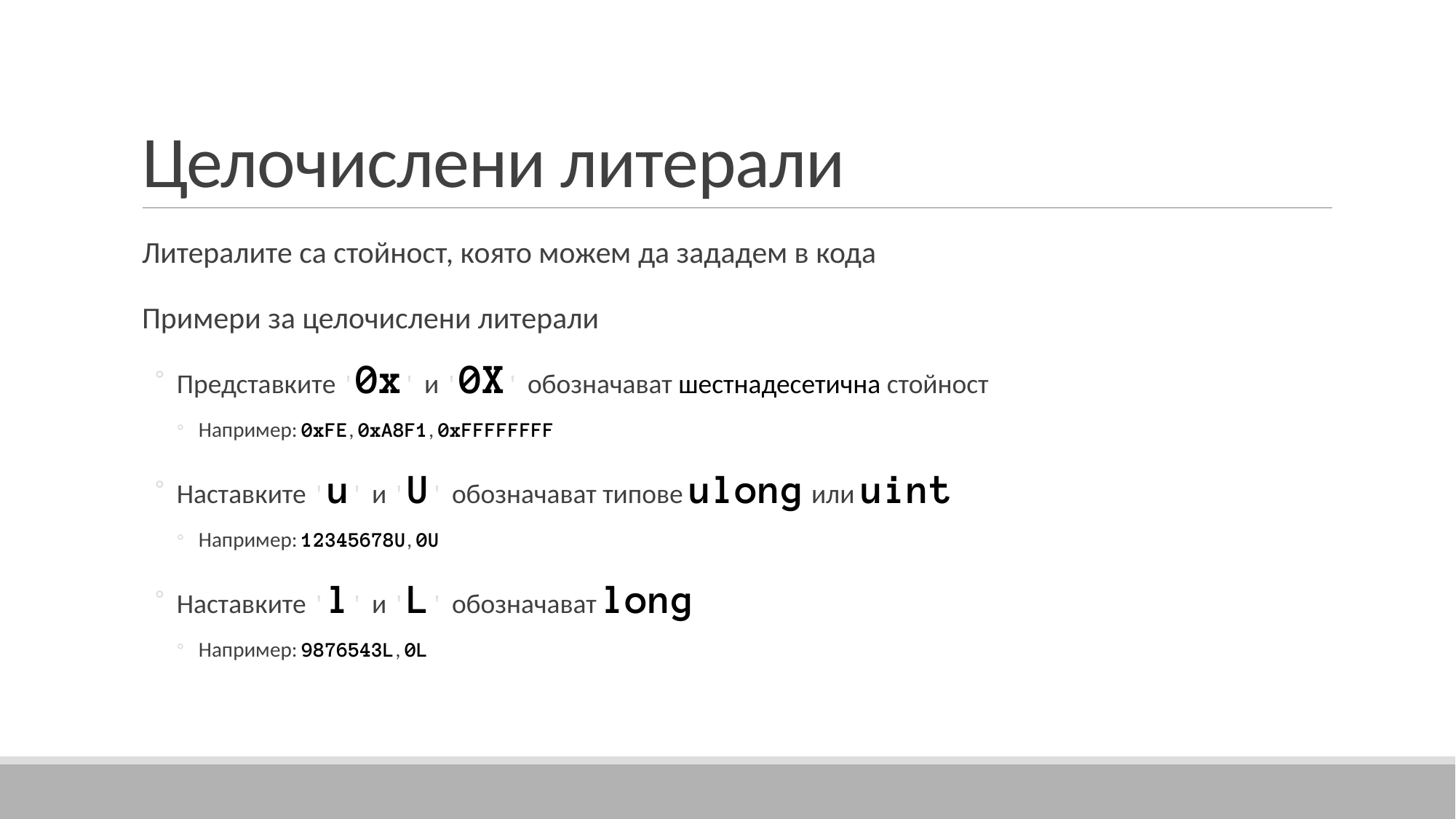

# Целочислени литерали
Литералите са стойност, която можем да зададем в кода
Примери за целочислени литерали
Представките '0x' и '0X' обозначават шестнадесетична стойност
Например: 0xFE, 0xA8F1, 0xFFFFFFFF
Наставките 'u' и 'U' обозначават типове ulong или uint
Например: 12345678U, 0U
Наставките 'l' и 'L' обозначават long
Например: 9876543L, 0L